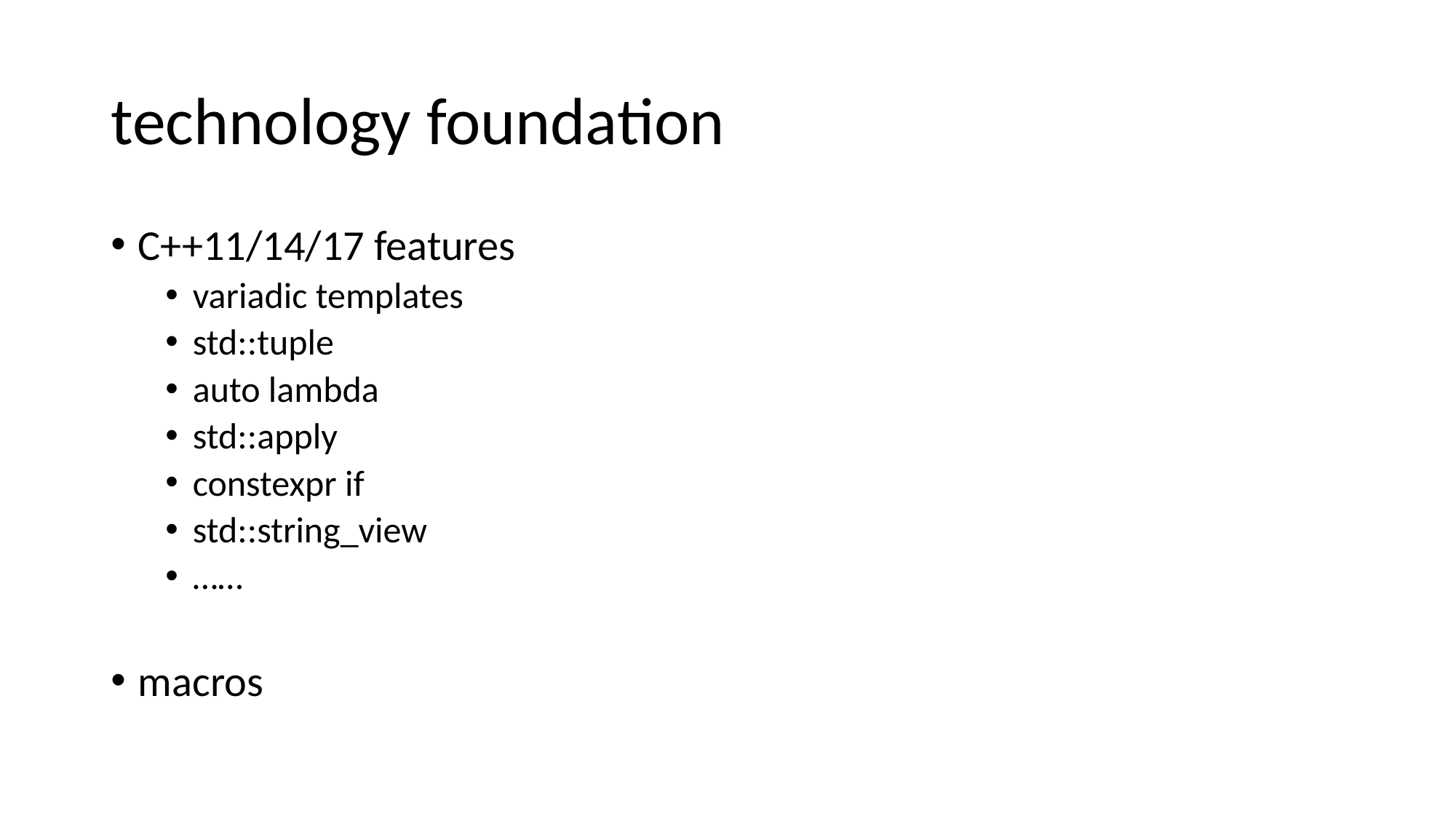

# technology foundation
C++11/14/17 features
variadic templates
std::tuple
auto lambda
std::apply
constexpr if
std::string_view
……

macros